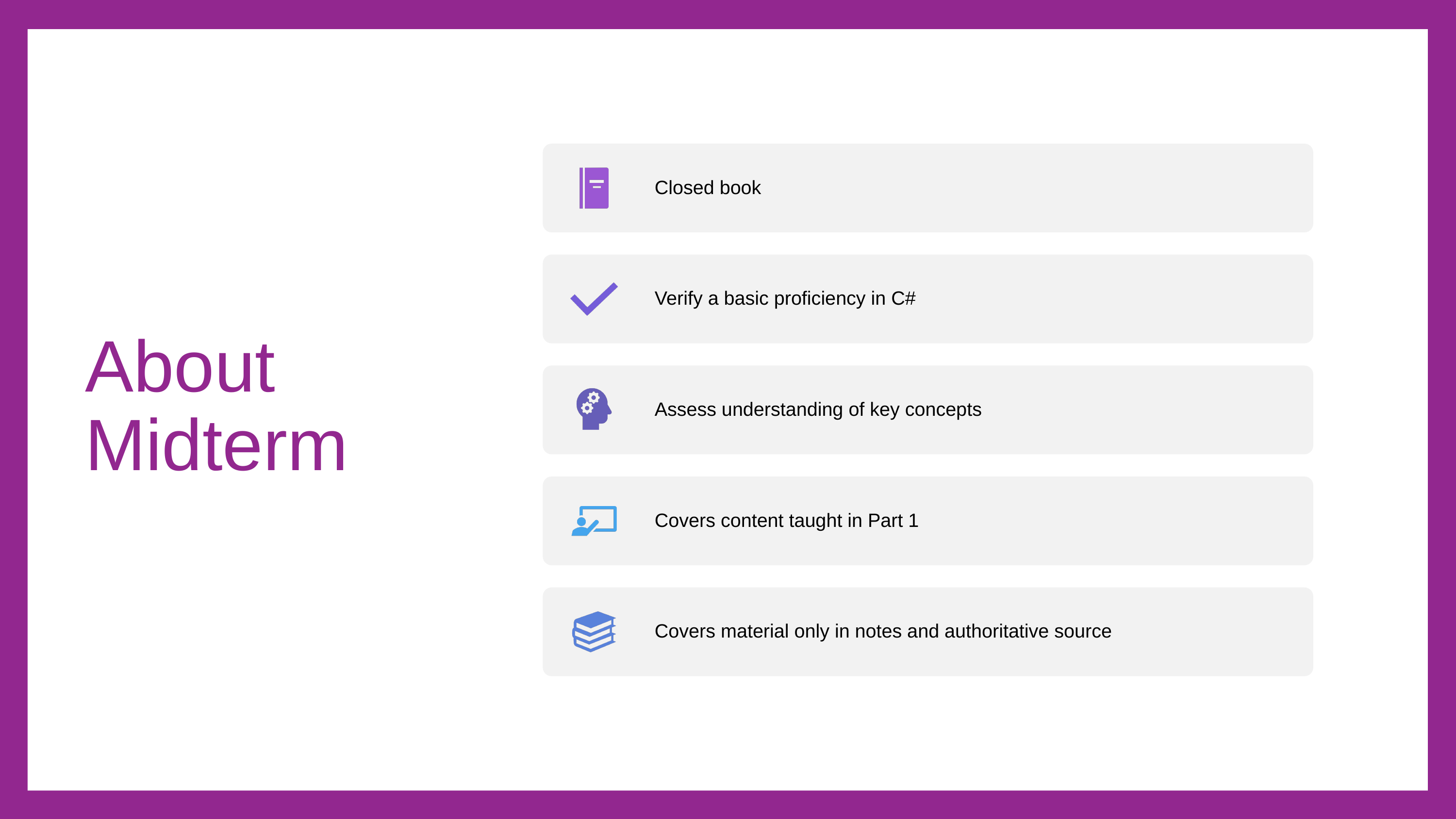

# About Midterm
Closed book
Verify a basic proficiency in C#
Assess understanding of key concepts
Covers content taught in Part 1
Covers material only in notes and authoritative source